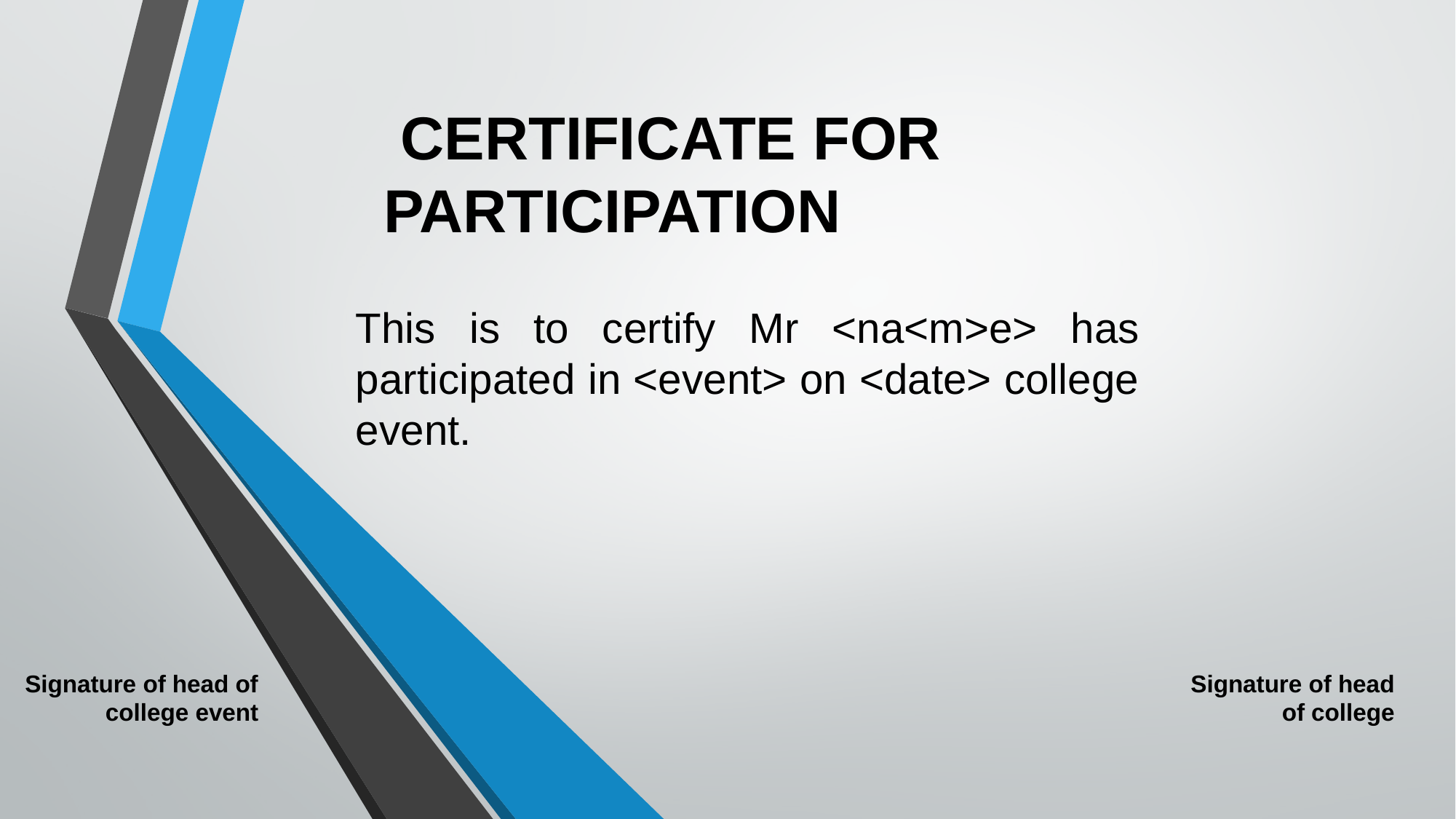

CERTIFICATE FOR PARTICIPATION
# This is to certify Mr <na<m>e> has participated in <event> on <date> college event.
Signature of head of college event
     Signature of head of college